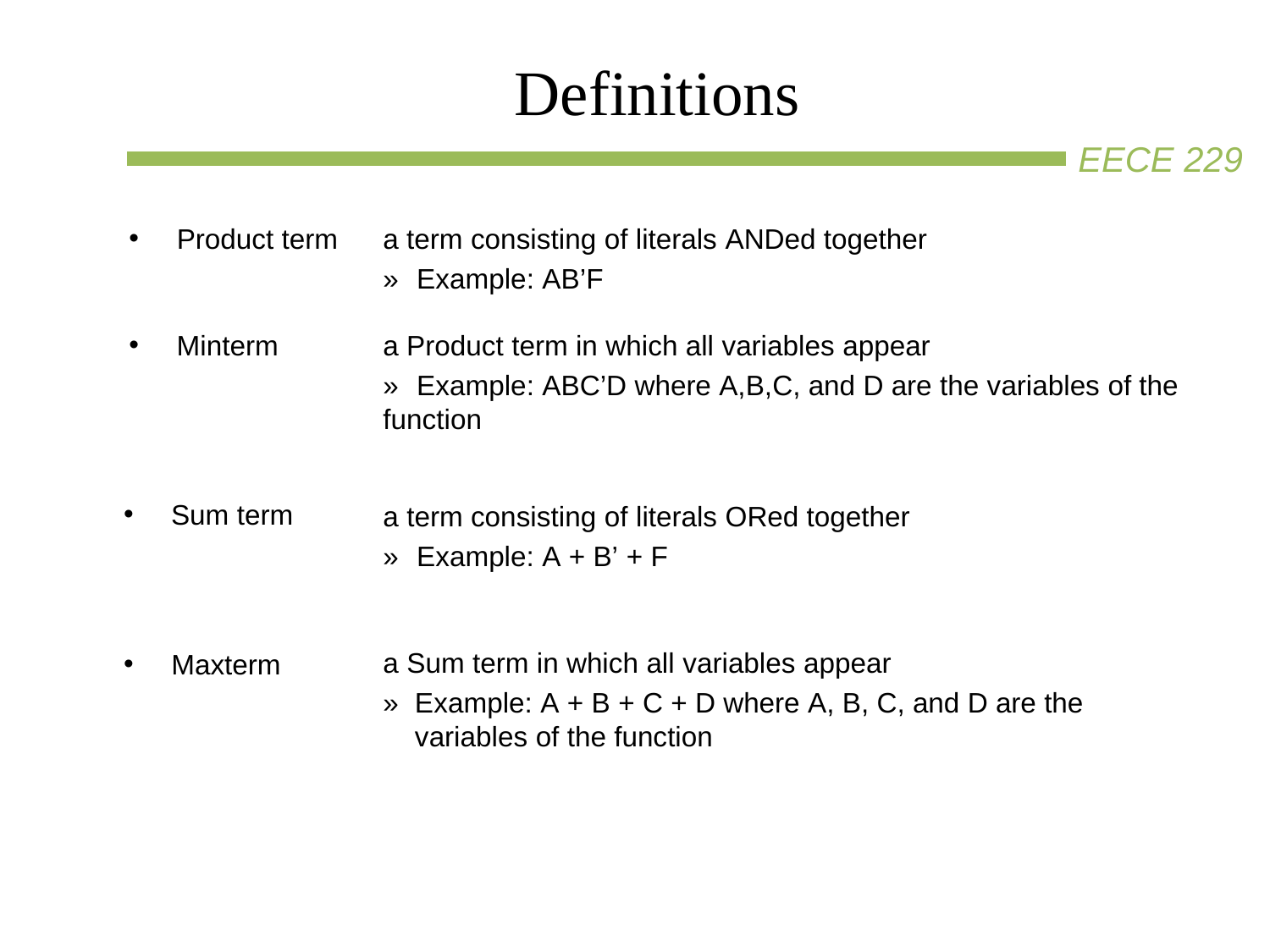

# Definitions
Product term
a term consisting of literals ANDed together
»	Example: AB’F
Minterm
a Product term in which all variables appear
»	Example: ABC’D where A,B,C, and D are the variables of the function
Sum term
a term consisting of literals ORed together
»	Example: A + B’ + F
a Sum term in which all variables appear
»	Example: A + B + C + D where A, B, C, and D are the variables of the function
Maxterm